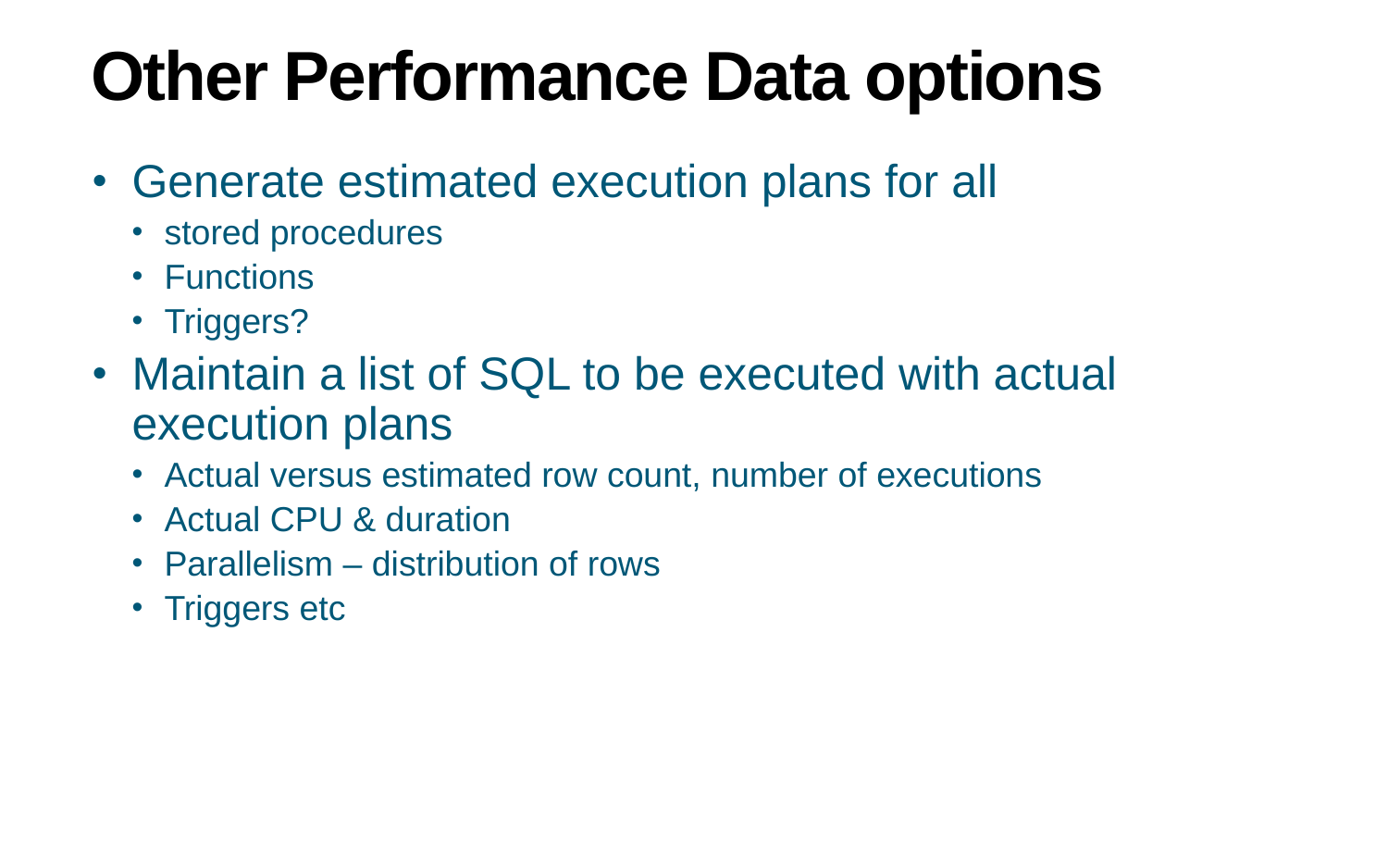

# Other Performance Data options
Generate estimated execution plans for all
stored procedures
Functions
Triggers?
Maintain a list of SQL to be executed with actual execution plans
Actual versus estimated row count, number of executions
Actual CPU & duration
Parallelism – distribution of rows
Triggers etc